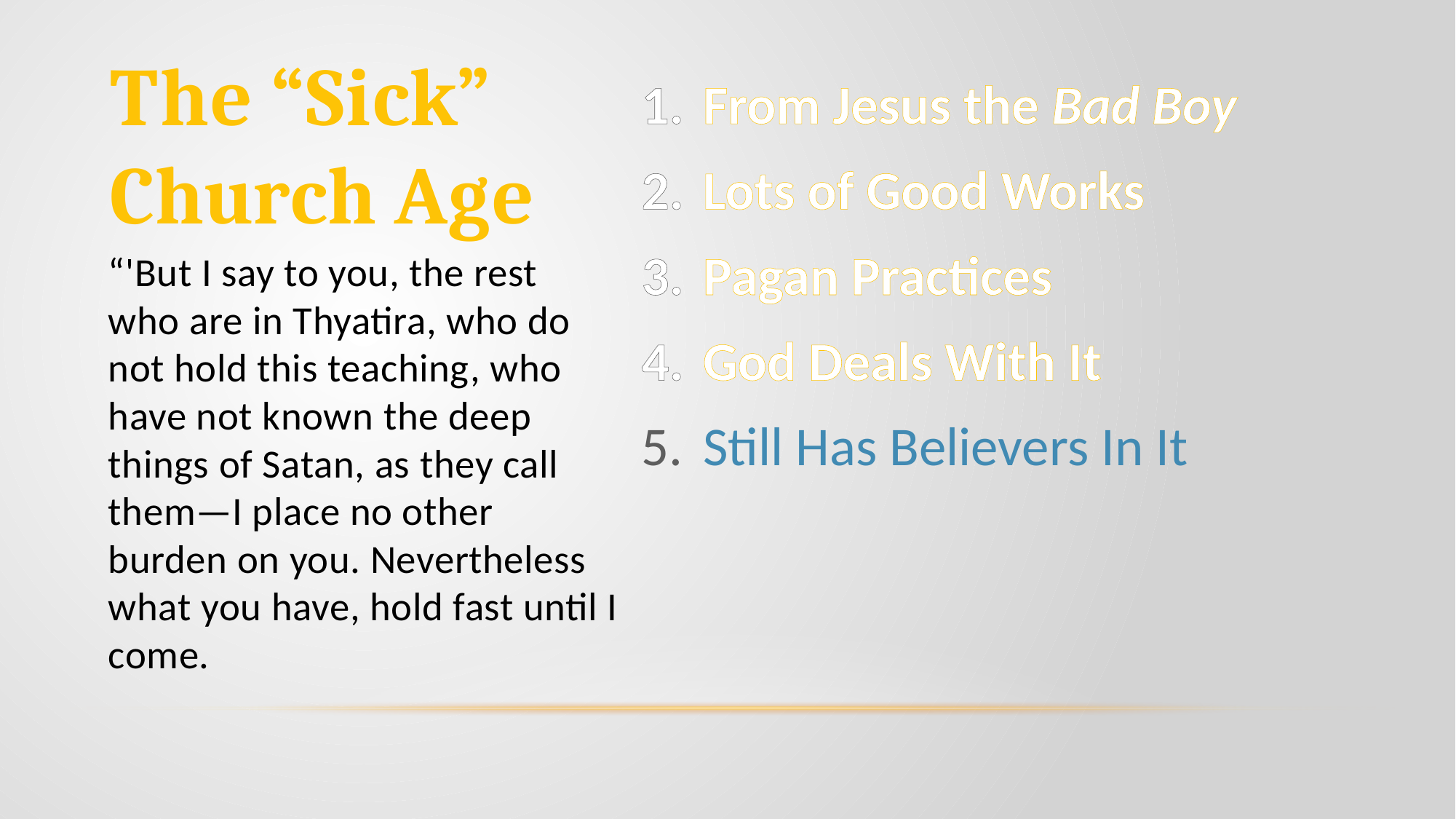

From Jesus the Bad Boy
Lots of Good Works
Pagan Practices
God Deals With It
Still Has Believers In It
# The “Sick” Church Age
“'But I say to you, the rest who are in Thyatira, who do not hold this teaching, who have not known the deep things of Satan, as they call them—I place no other burden on you. Nevertheless what you have, hold fast until I come.